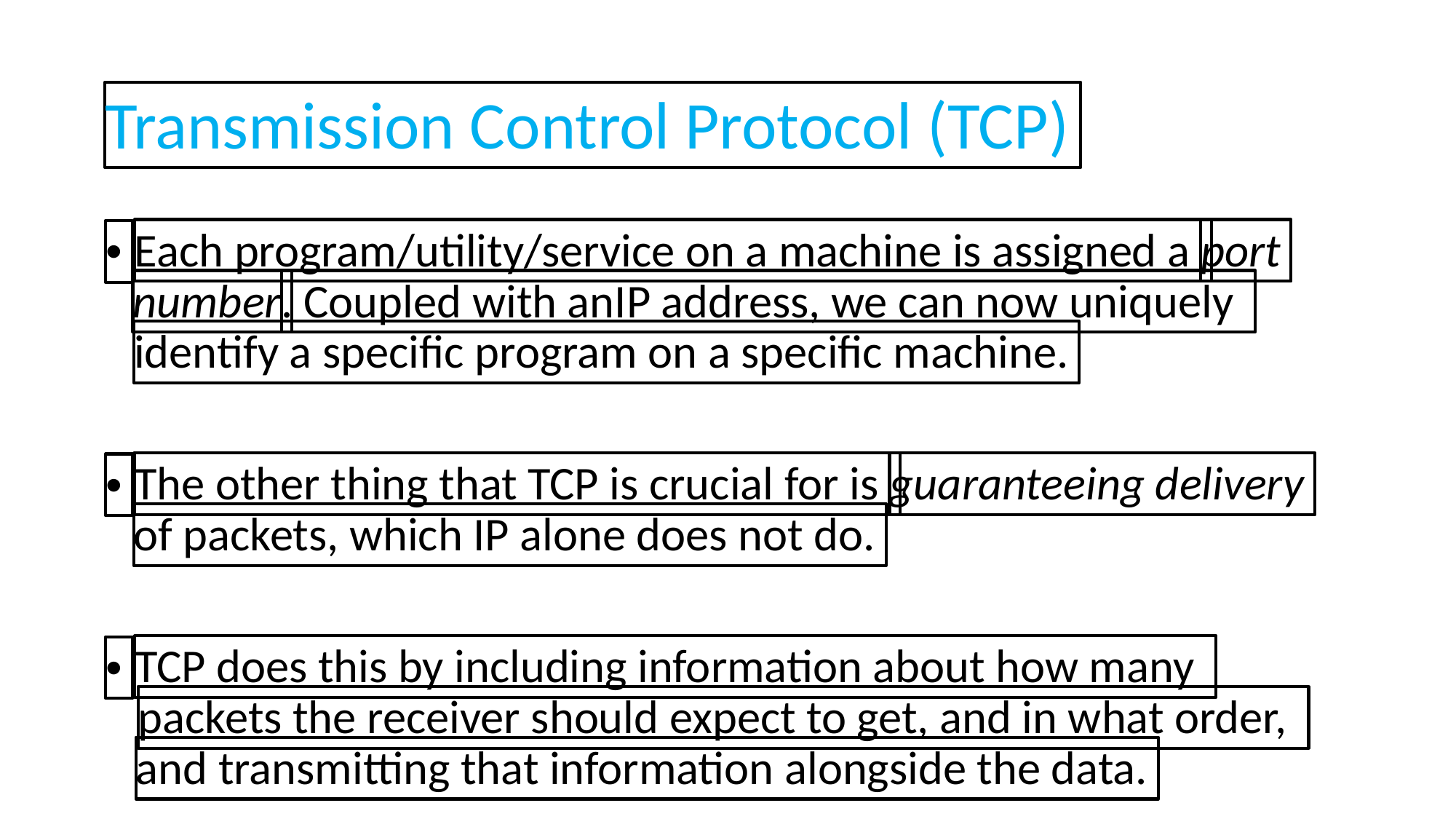

Transmission Control Protocol (TCP)
Each program/utility/service on a machine is assigned a
port
•
number
. Coupled with anIP address, we can now uniquely
identify a specific program on a specific machine.
The other thing that TCP is crucial for is
guaranteeing delivery
•
of packets, which IP alone does not do.
TCP does this by including information about how many
•
packets the receiver should expect to get, and in what order,
and transmitting that information alongside the data.